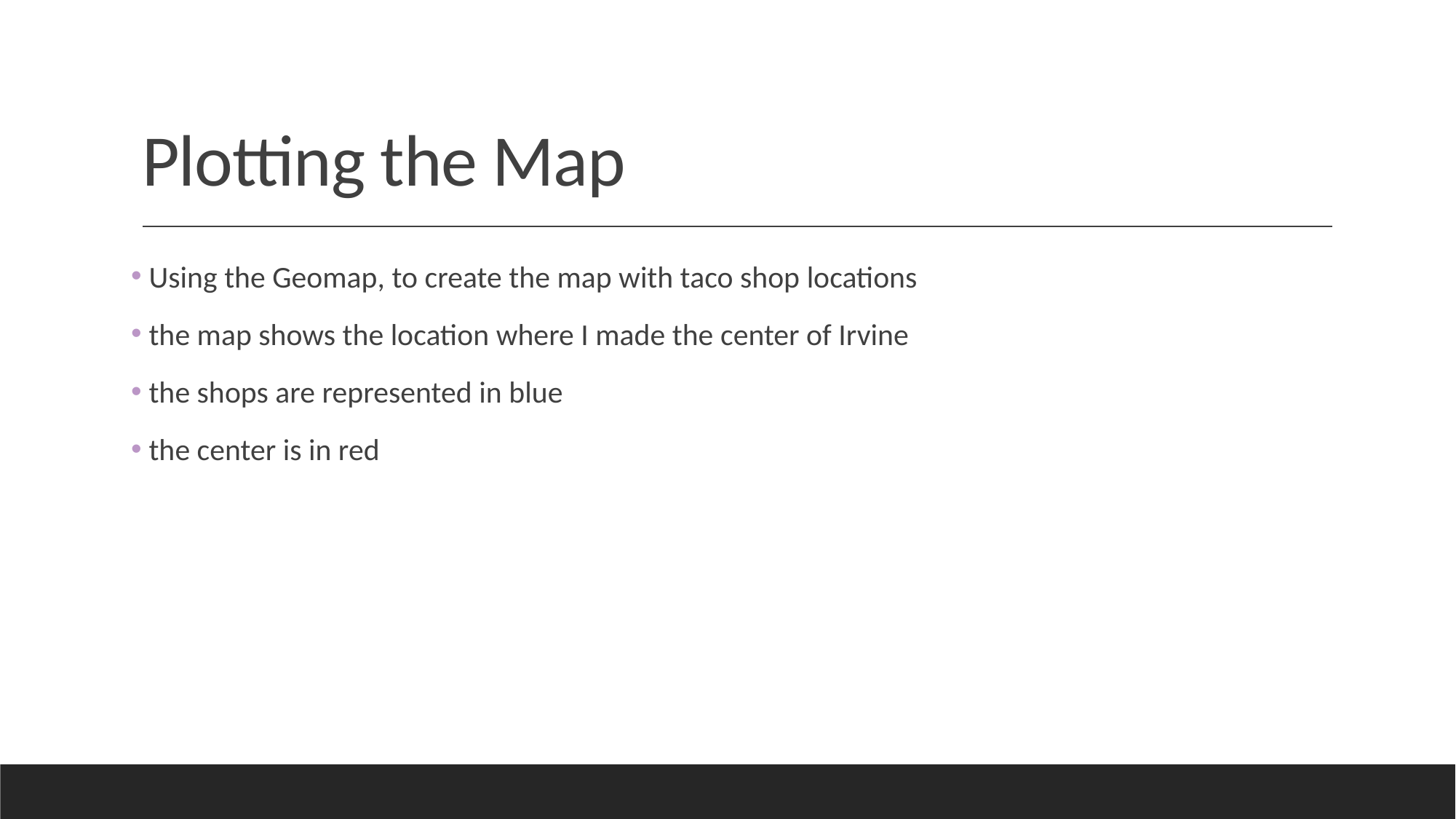

# Plotting the Map
 Using the Geomap, to create the map with taco shop locations
 the map shows the location where I made the center of Irvine
 the shops are represented in blue
 the center is in red